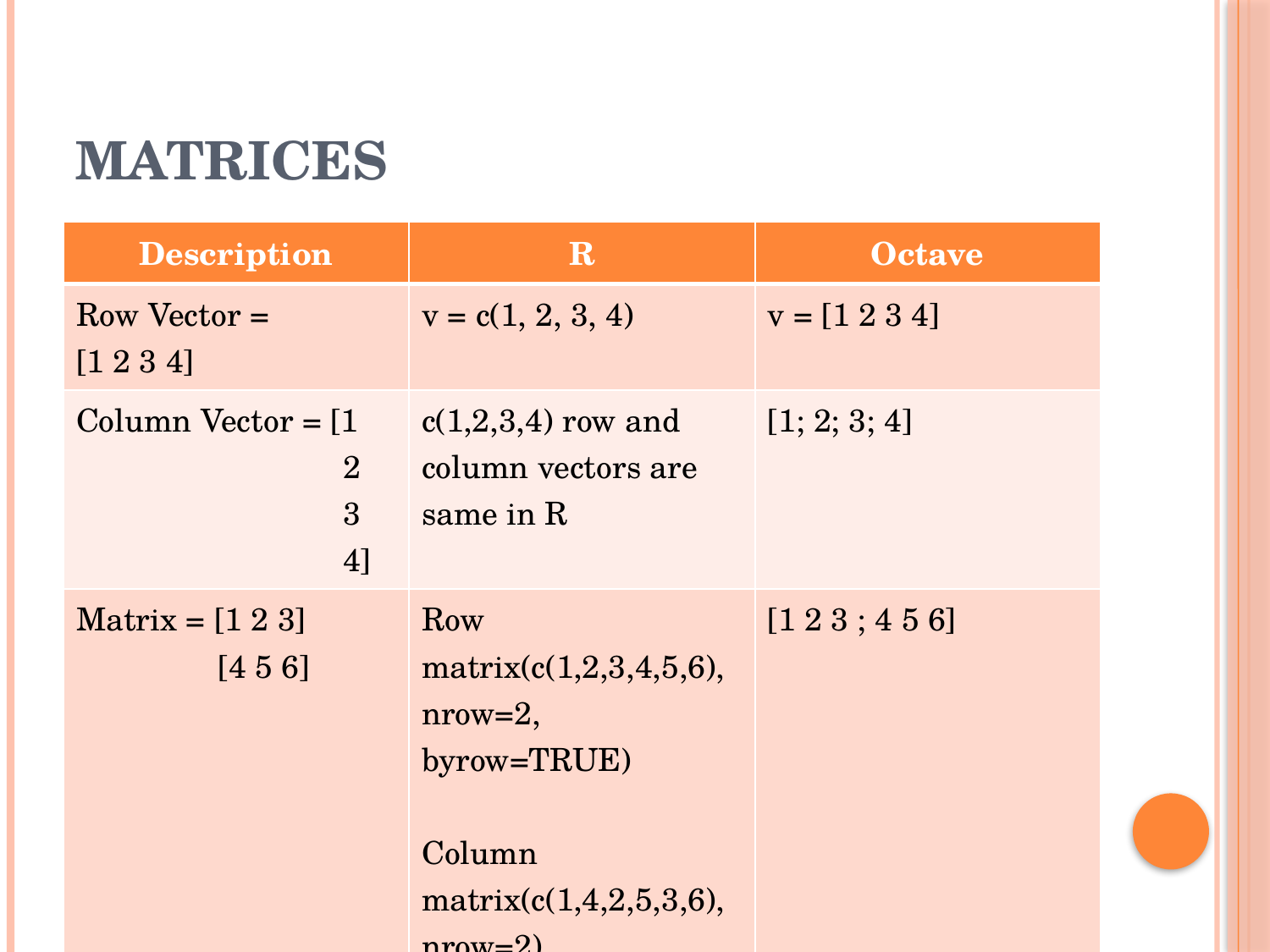

# Matrices
| Description | R | Octave |
| --- | --- | --- |
| Row Vector = [1 2 3 4] | v = c(1, 2, 3, 4) | v = [1 2 3 4] |
| Column Vector = [1 2 3 4] | c(1,2,3,4) row and column vectors are same in R | [1; 2; 3; 4] |
| Matrix = [1 2 3] [4 5 6] | Row matrix(c(1,2,3,4,5,6), nrow=2, byrow=TRUE) Column matrix(c(1,4,2,5,3,6), nrow=2) | [1 2 3 ; 4 5 6] |